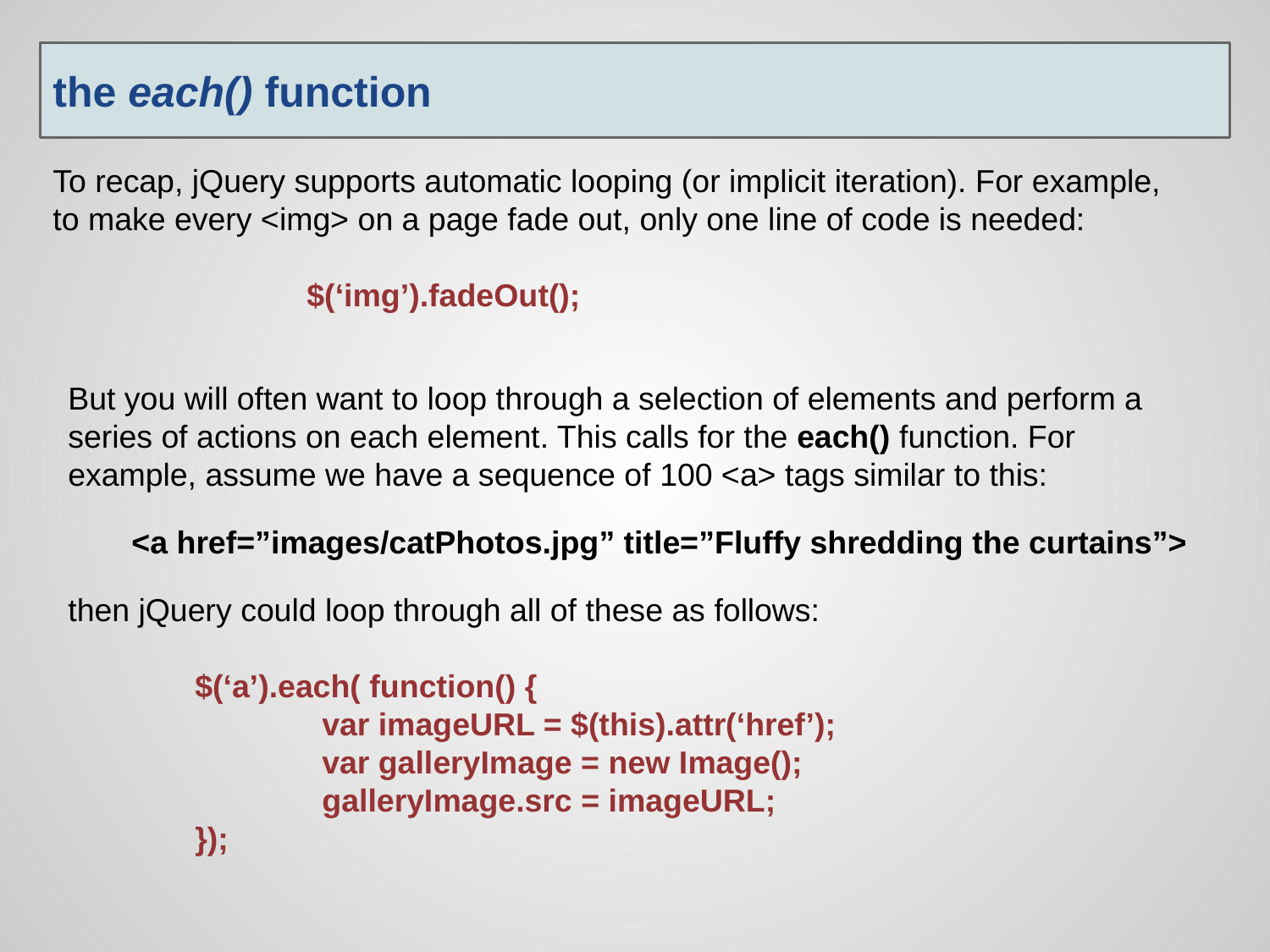

the each() function
To recap, jQuery supports automatic looping (or implicit iteration). For example, to make every <img> on a page fade out, only one line of code is needed:

		$(‘img’).fadeOut();

But you will often want to loop through a selection of elements and perform a series of actions on each element. This calls for the each() function. For example, assume we have a sequence of 100 <a> tags similar to this:

<a href=”images/catPhotos.jpg” title=”Fluffy shredding the curtains”>

then jQuery could loop through all of these as follows:

	$(‘a’).each( function() {
		var imageURL = $(this).attr(‘href’);
		var galleryImage = new Image();
		galleryImage.src = imageURL;
	});